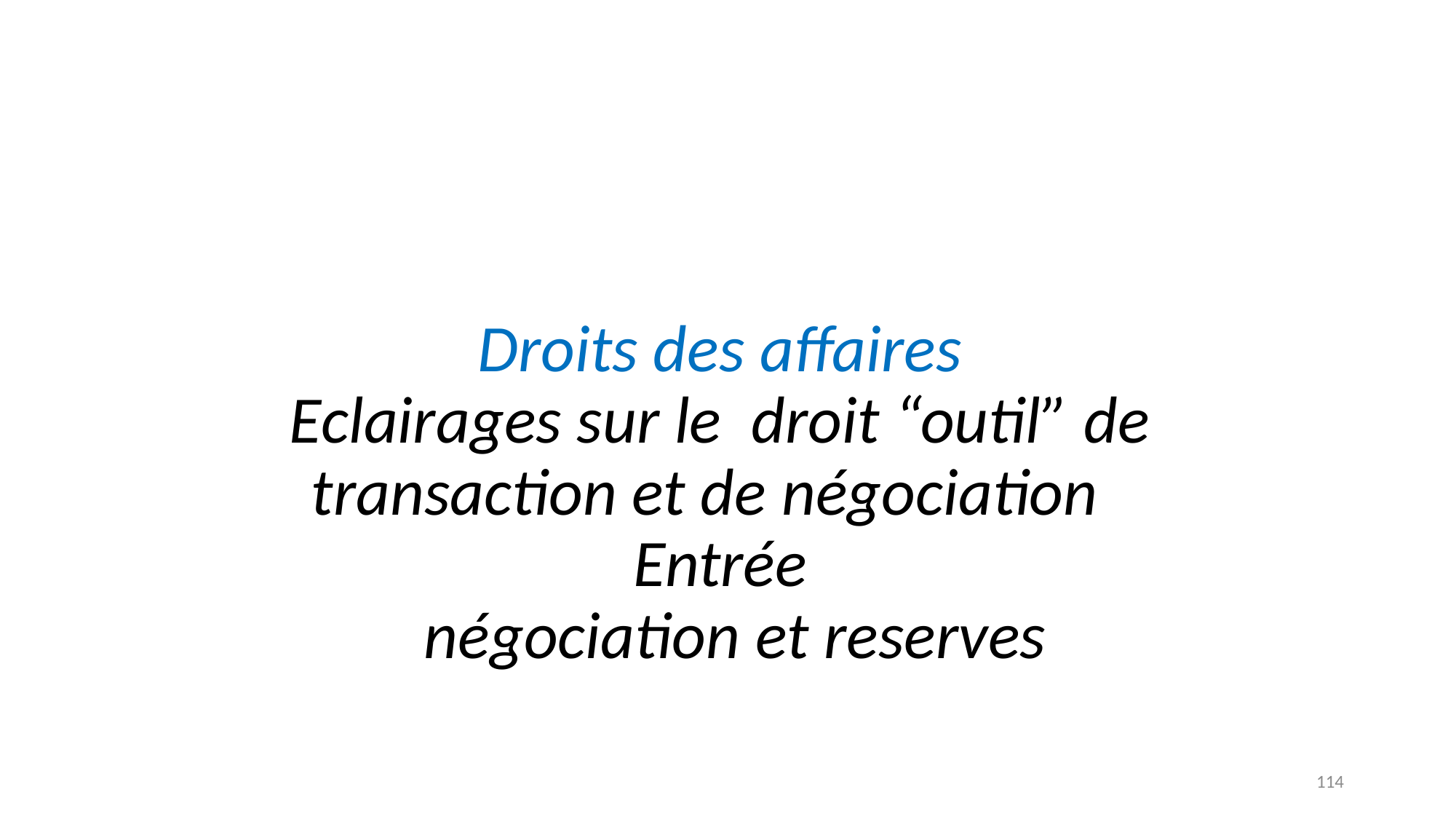

# Droits des affaires Eclairages sur le  droit “outil” de  transaction et de négociation Entrée négociation et reserves

114